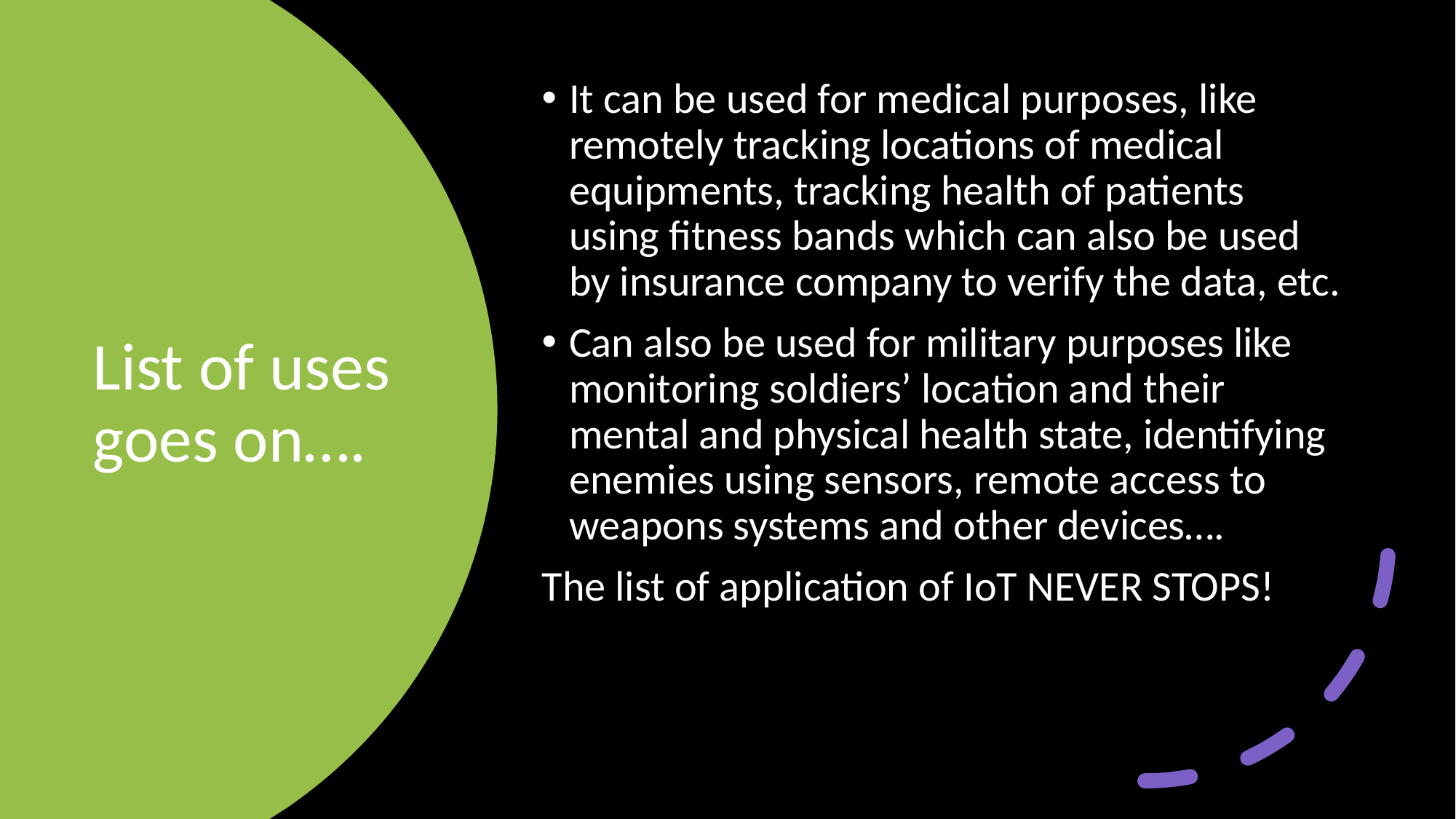

It can be used for medical purposes, like remotely tracking locations of medical equipments, tracking health of patients using fitness bands which can also be used by insurance company to verify the data, etc.
Can also be used for military purposes like monitoring soldiers’ location and their mental and physical health state, identifying enemies using sensors, remote access to weapons systems and other devices….
The list of application of IoT NEVER STOPS!

# List of uses goes on….